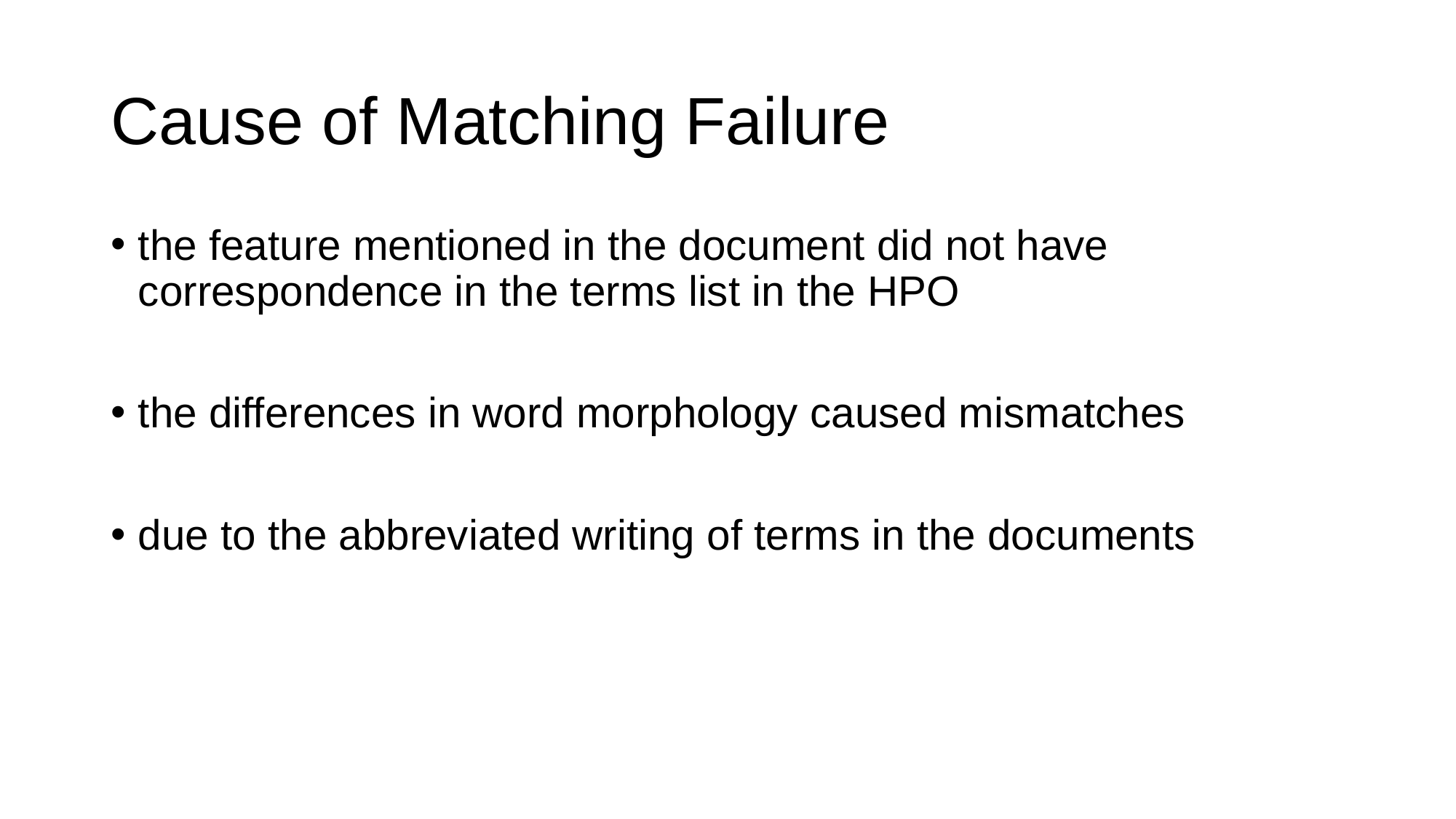

# Cause of Matching Failure
the feature mentioned in the document did not have correspondence in the terms list in the HPO

the differences in word morphology caused mismatches

due to the abbreviated writing of terms in the documents